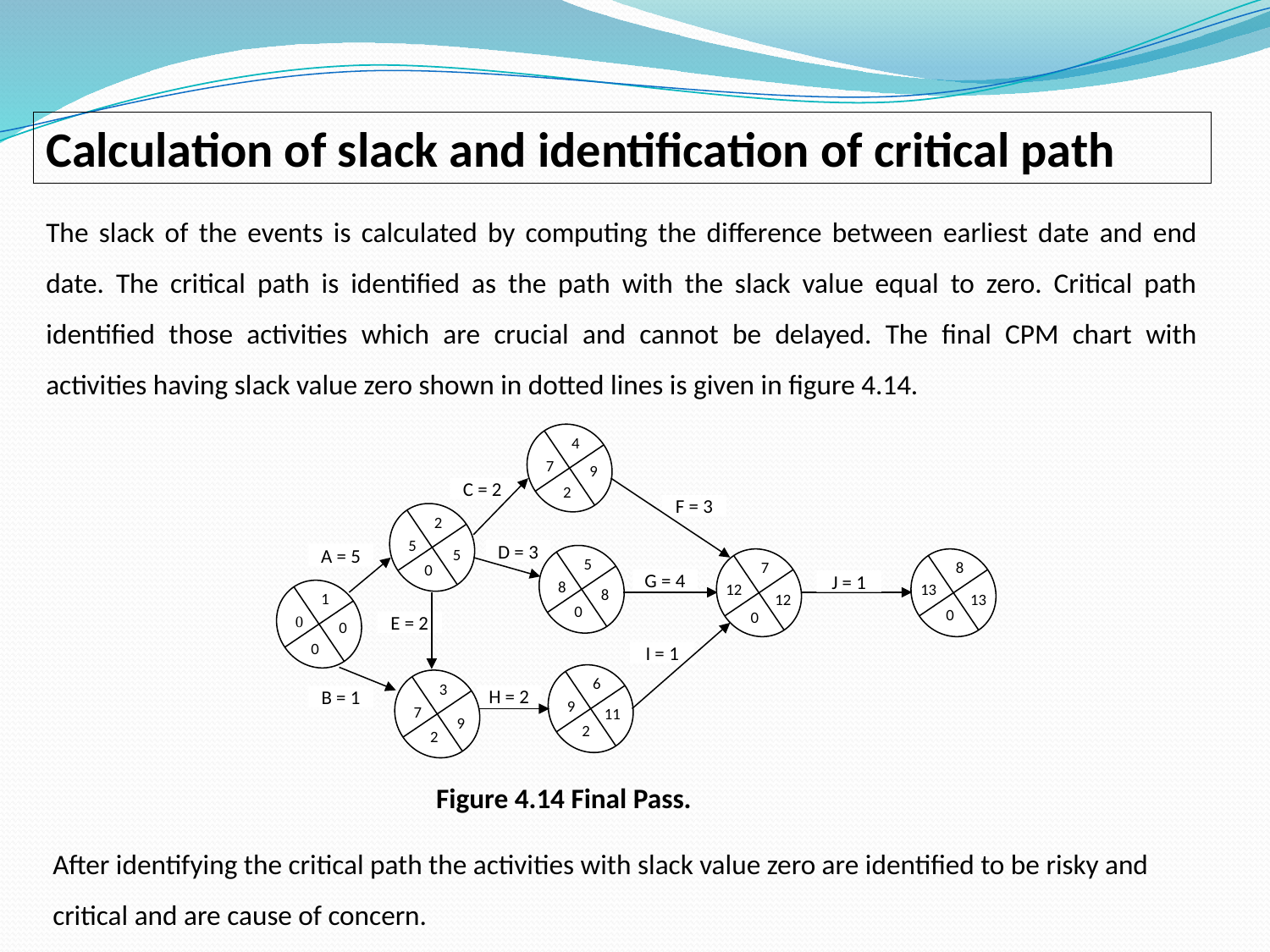

Calculation of slack and identification of critical path
The slack of the events is calculated by computing the difference between earliest date and end date. The critical path is identified as the path with the slack value equal to zero. Critical path identified those activities which are crucial and cannot be delayed. The final CPM chart with activities having slack value zero shown in dotted lines is given in figure 4.14.

4
7
9
C = 2
2
F = 3

2
5
D = 3
A = 5

5
8
5

7
12

8
13
0
G = 4
J = 1

1
0
8
12
13
0
0
0
E = 2
0
0
I = 1

6
9

3
7
H = 2
B = 1
11
9
2
2
Figure 4.14 Final Pass.
After identifying the critical path the activities with slack value zero are identified to be risky and critical and are cause of concern.